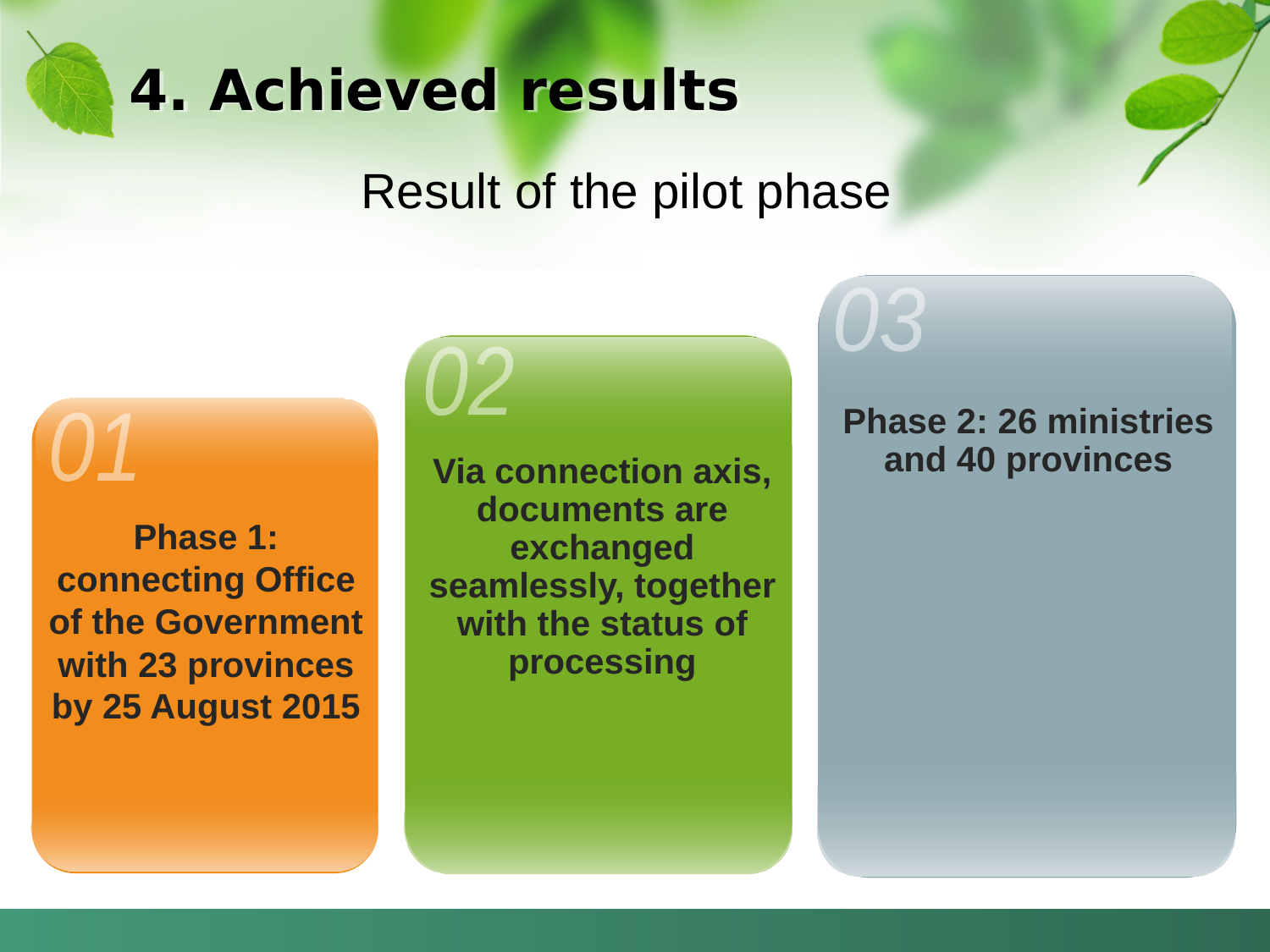

# 4. Achieved results
Result of the pilot phase

03

Phase 2: 26 ministries and 40 provinces

02
Via connection axis, documents are exchanged seamlessly, together with the status of processing

01
Phase 1: connecting Office of the Government with 23 provinces by 25 August 2015